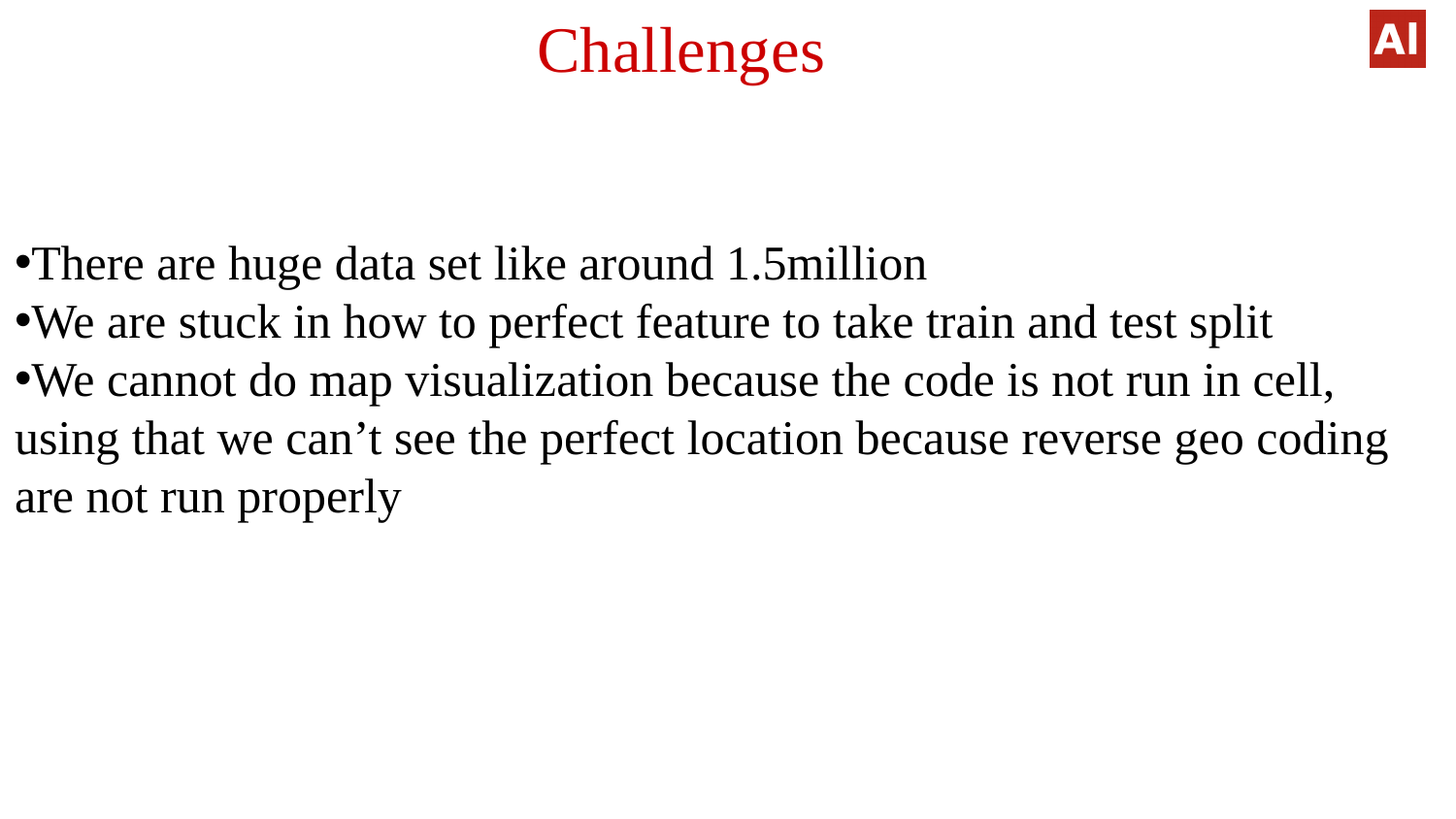

Challenges
There are huge data set like around 1.5million
We are stuck in how to perfect feature to take train and test split
We cannot do map visualization because the code is not run in cell, using that we can’t see the perfect location because reverse geo coding are not run properly